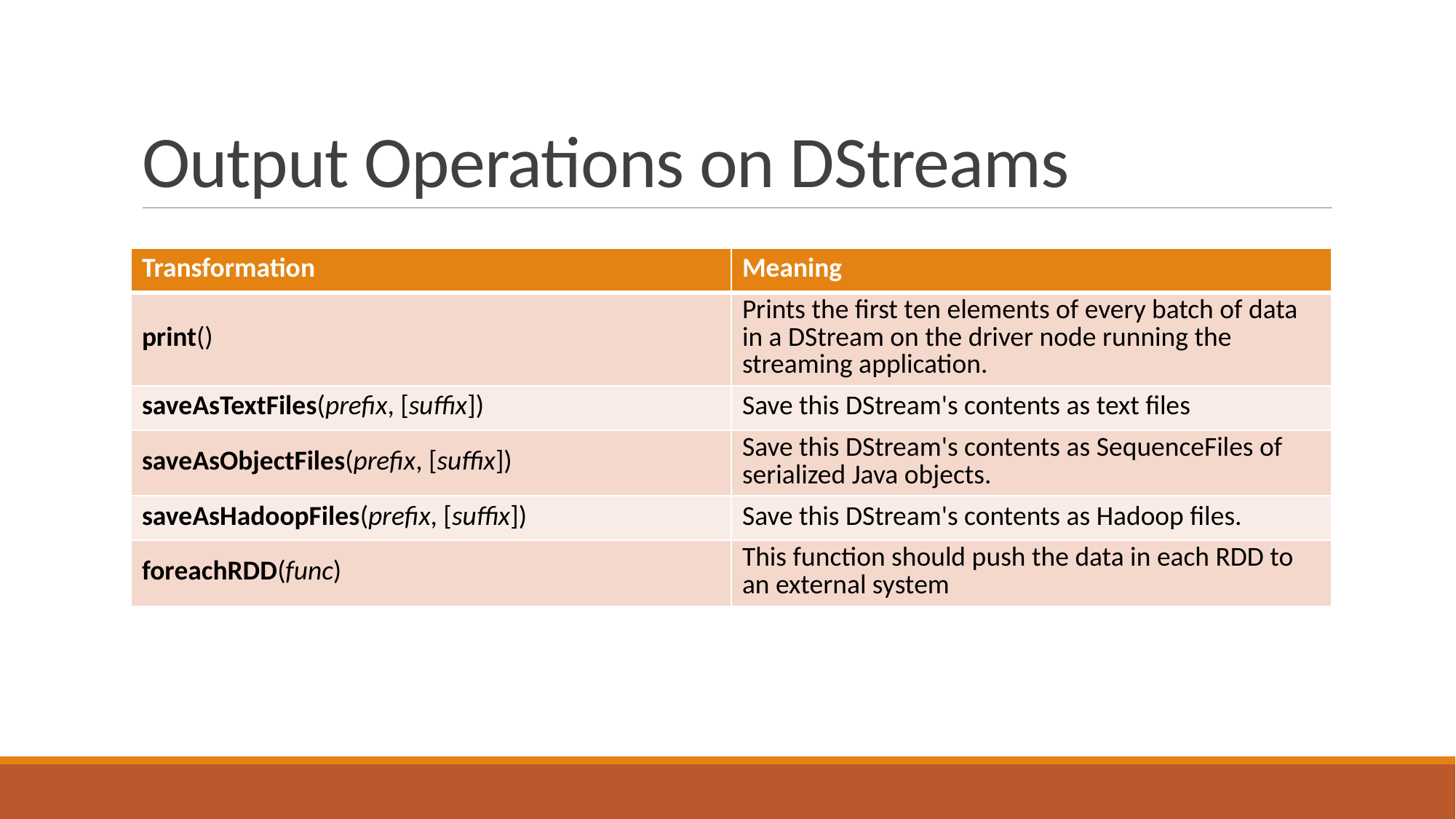

# Output Operations on DStreams
| Transformation | Meaning |
| --- | --- |
| print() | Prints the first ten elements of every batch of data in a DStream on the driver node running the streaming application. |
| saveAsTextFiles(prefix, [suffix]) | Save this DStream's contents as text files |
| saveAsObjectFiles(prefix, [suffix]) | Save this DStream's contents as SequenceFiles of serialized Java objects. |
| saveAsHadoopFiles(prefix, [suffix]) | Save this DStream's contents as Hadoop files. |
| foreachRDD(func) | This function should push the data in each RDD to an external system |